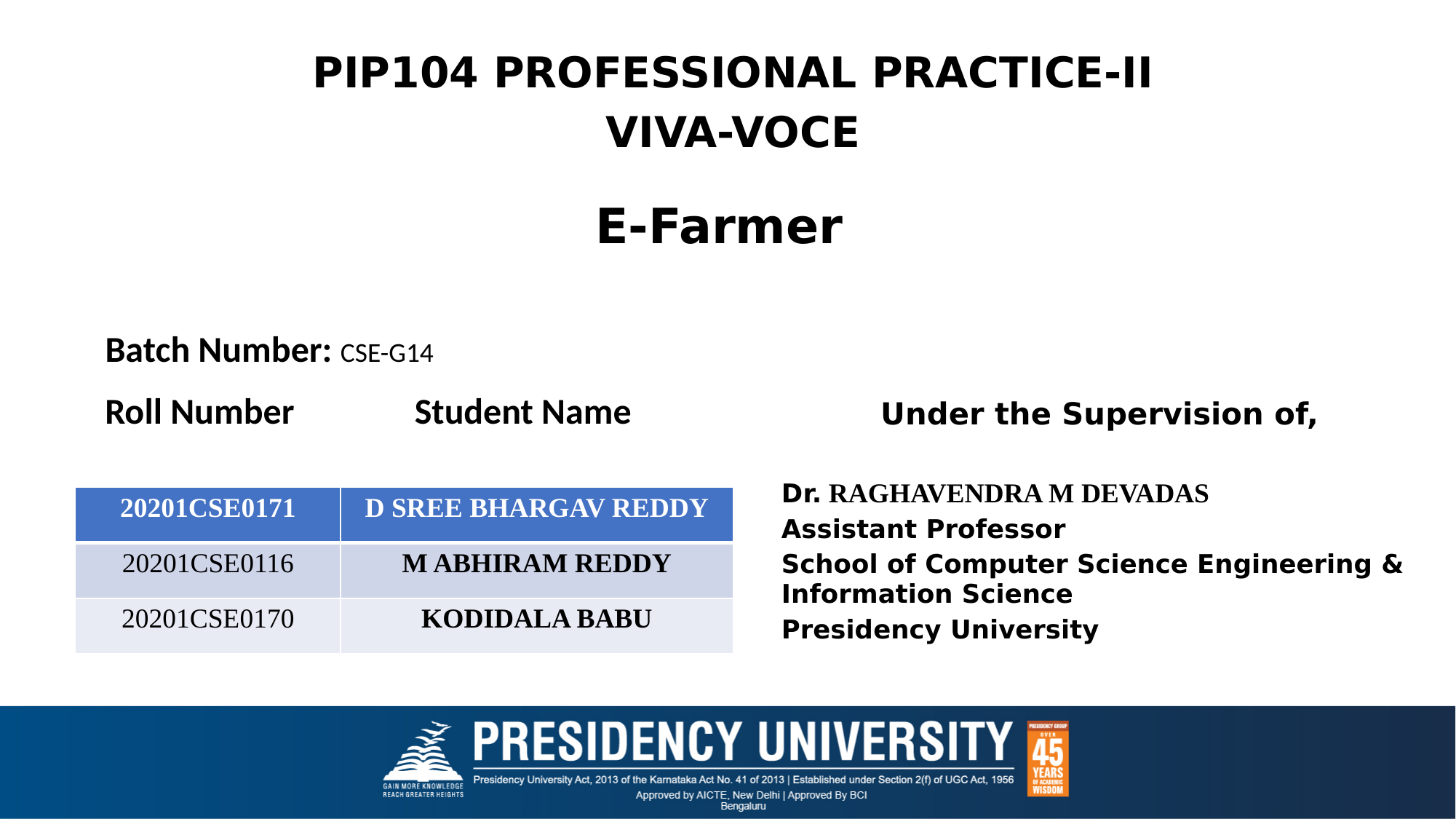

PIP104 PROFESSIONAL PRACTICE-II
VIVA-VOCE
# E-Farmer
Batch Number: CSE-G14

Under the Supervision of,

Dr. RAGHAVENDRA M DEVADAS
Assistant Professor
School of Computer Science Engineering & Information Science
Presidency University

| Roll Number | Student Name |
| --- | --- |
|  |  |
|  |  |
|  |  |
|  |  |
|  |  |
| 20201CSE0171 | D SREE BHARGAV REDDY |
| --- | --- |
| 20201CSE0116 | M ABHIRAM REDDY |
| 20201CSE0170 | KODIDALA BABU |